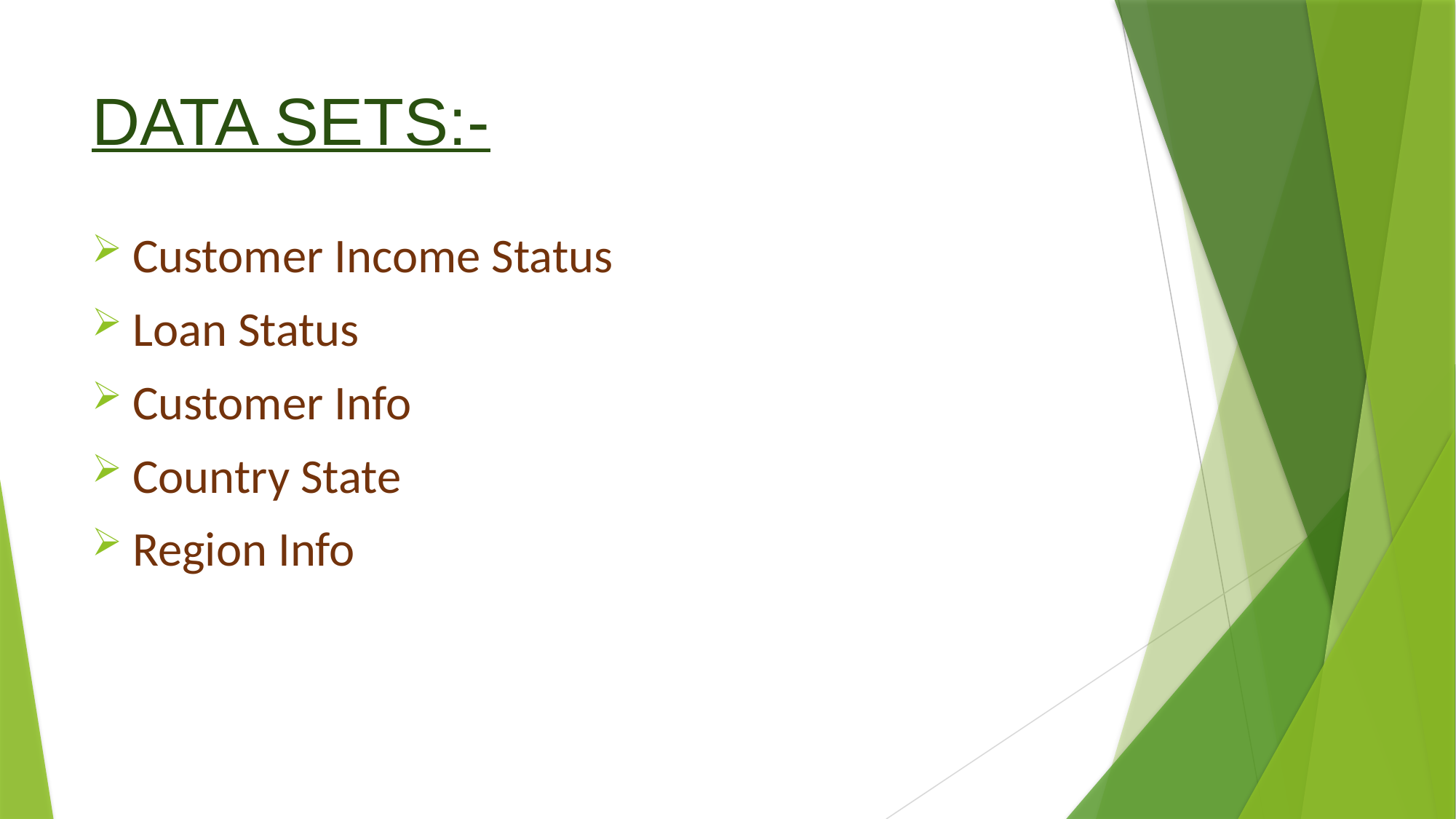

# DATA SETS:-
Customer Income Status
Loan Status
Customer Info
Country State
Region Info